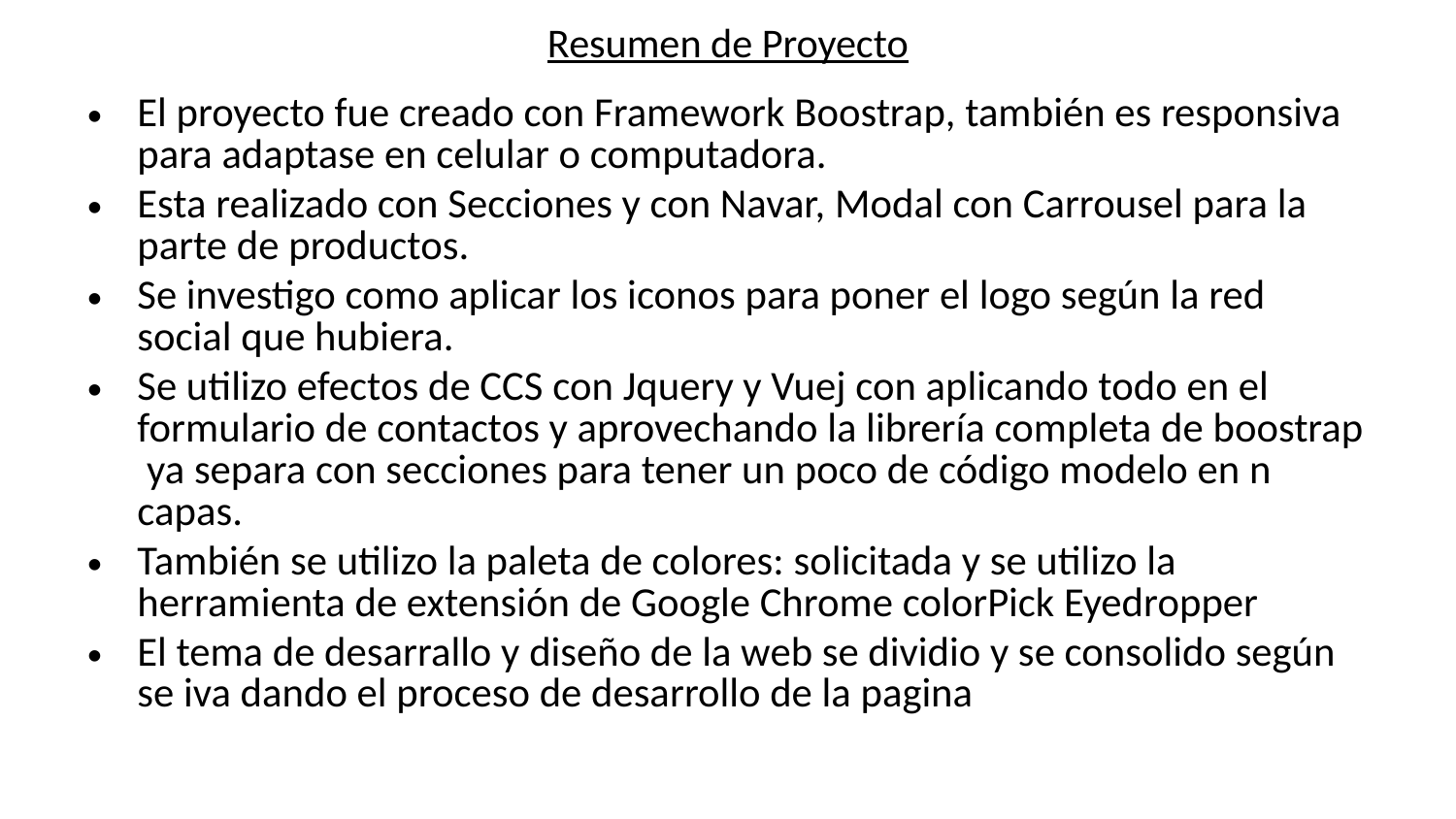

# Resumen de Proyecto
El proyecto fue creado con Framework Boostrap, también es responsiva para adaptase en celular o computadora.
Esta realizado con Secciones y con Navar, Modal con Carrousel para la parte de productos.
Se investigo como aplicar los iconos para poner el logo según la red social que hubiera.
Se utilizo efectos de CCS con Jquery y Vuej con aplicando todo en el formulario de contactos y aprovechando la librería completa de boostrap  ya separa con secciones para tener un poco de código modelo en n capas.
También se utilizo la paleta de colores: solicitada y se utilizo la herramienta de extensión de Google Chrome colorPick Eyedropper
El tema de desarrallo y diseño de la web se dividio y se consolido según se iva dando el proceso de desarrollo de la pagina